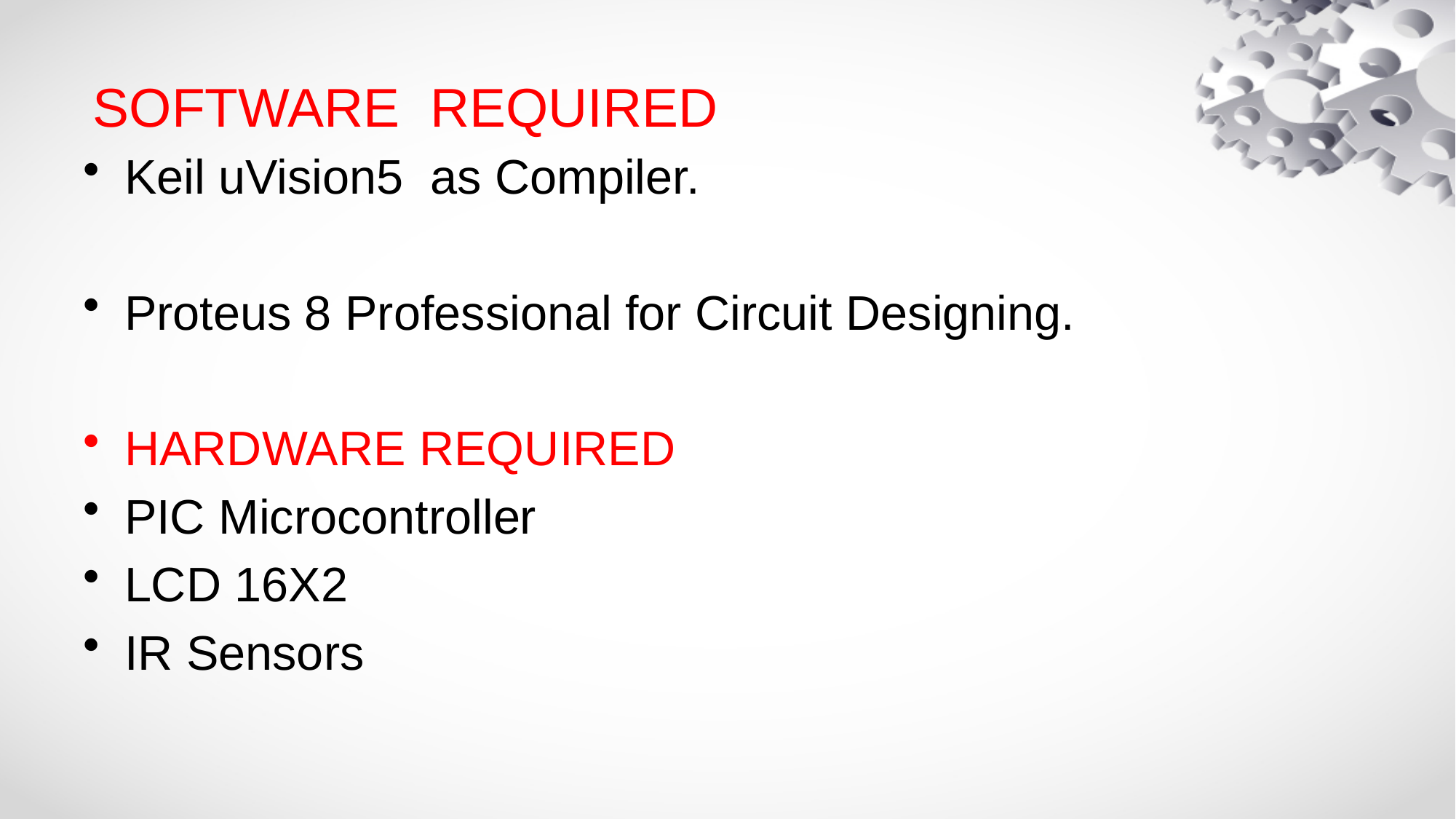

# SOFTWARE  REQUIRED
Keil uVision5  as Compiler.

Proteus 8 Professional for Circuit Designing.

HARDWARE REQUIRED
PIC Microcontroller
LCD 16X2
IR Sensors